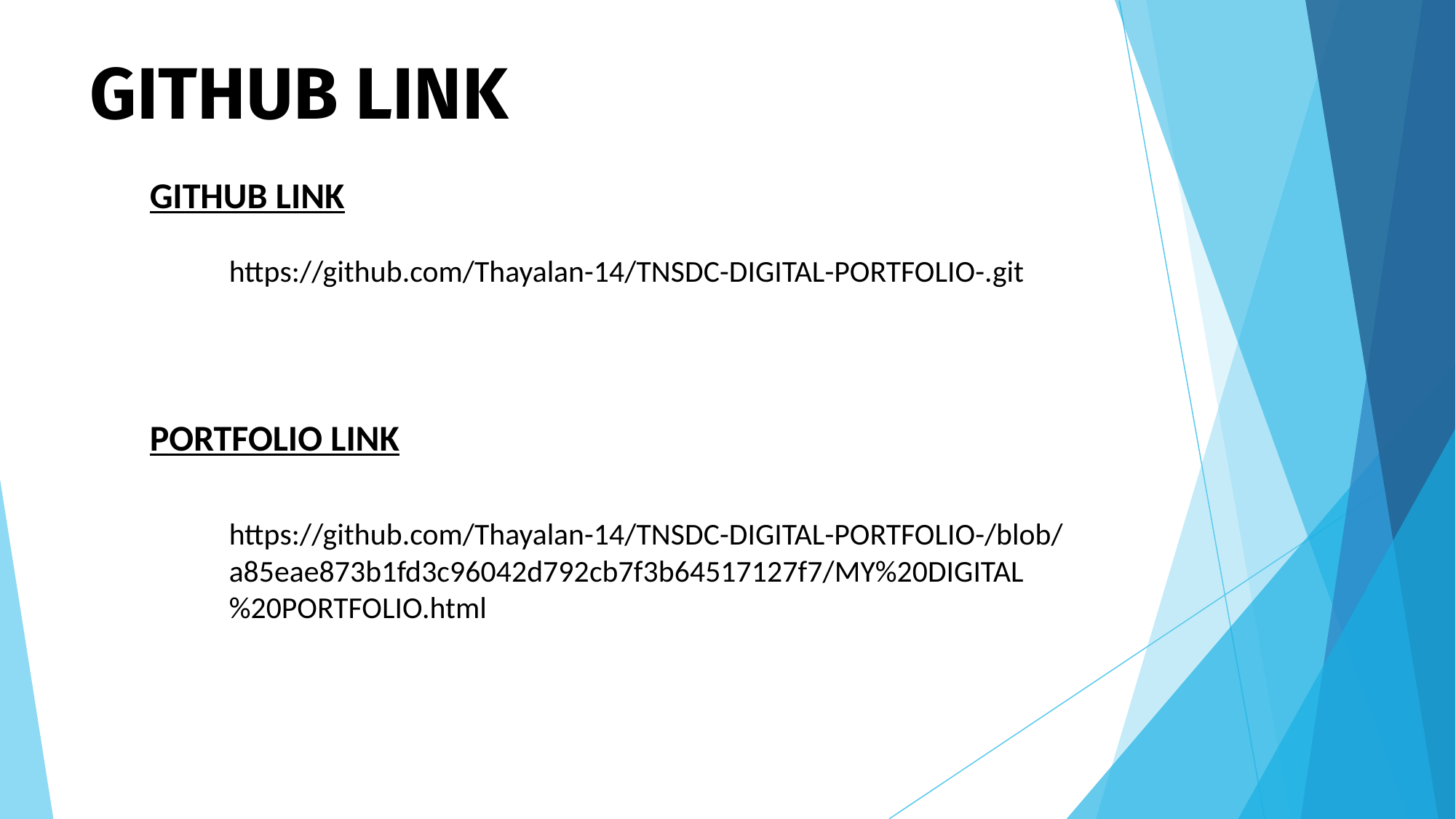

# GITHUB LINK
GITHUB LINK
https://github.com/Thayalan-14/TNSDC-DIGITAL-PORTFOLIO-.git
PORTFOLIO LINK
https://github.com/Thayalan-14/TNSDC-DIGITAL-PORTFOLIO-/blob/a85eae873b1fd3c96042d792cb7f3b64517127f7/MY%20DIGITAL%20PORTFOLIO.html